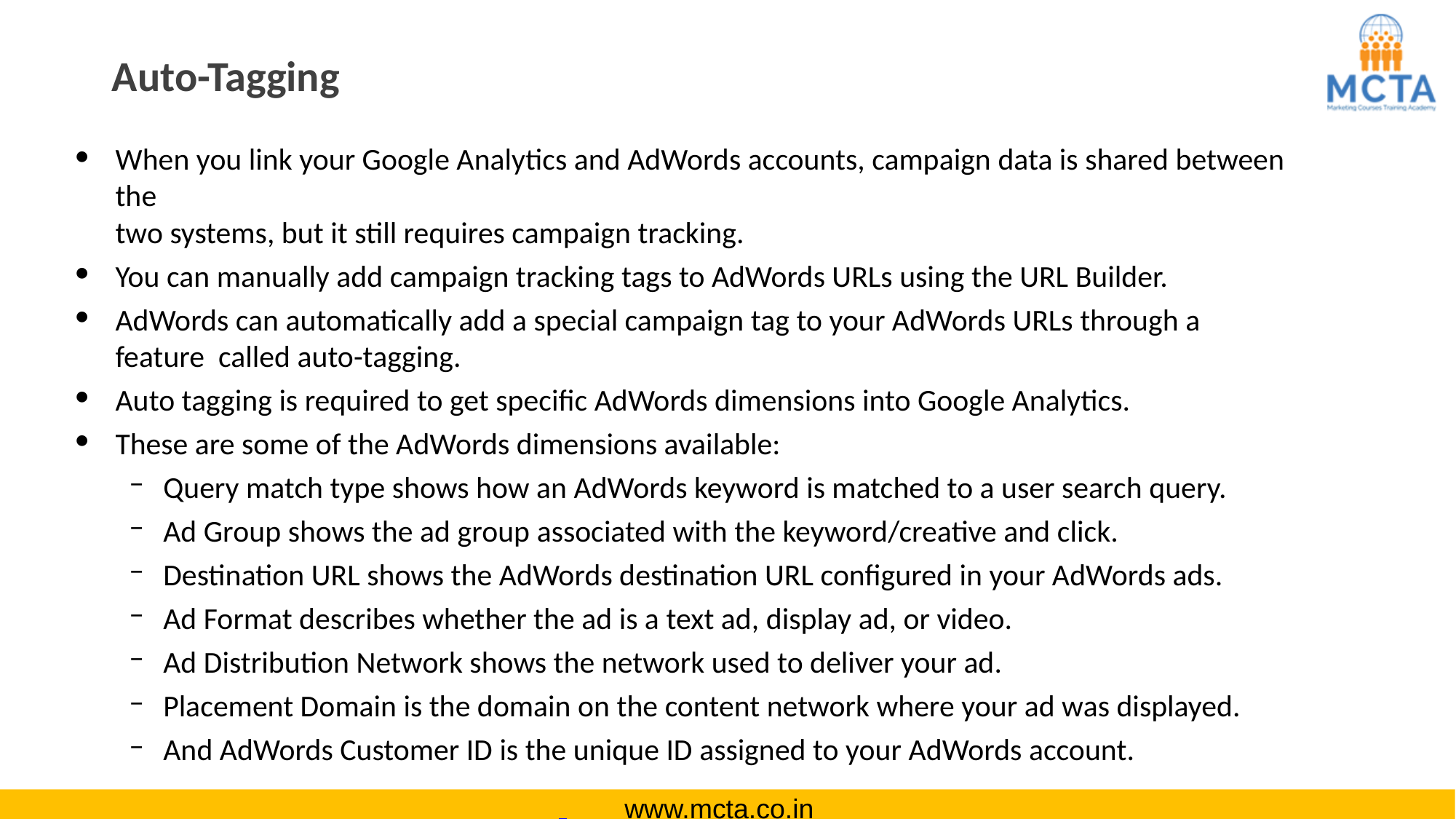

# Auto-Tagging
When you link your Google Analytics and AdWords accounts, campaign data is shared between the
two systems, but it still requires campaign tracking.
You can manually add campaign tracking tags to AdWords URLs using the URL Builder.
AdWords can automatically add a special campaign tag to your AdWords URLs through a feature  called auto-tagging.
Auto tagging is required to get specific AdWords dimensions into Google Analytics.
These are some of the AdWords dimensions available:
Query match type shows how an AdWords keyword is matched to a user search query.
Ad Group shows the ad group associated with the keyword/creative and click.
Destination URL shows the AdWords destination URL configured in your AdWords ads.
Ad Format describes whether the ad is a text ad, display ad, or video.
Ad Distribution Network shows the network used to deliver your ad.
Placement Domain is the domain on the content network where your ad was displayed.
And AdWords Customer ID is the unique ID assigned to your AdWords account.